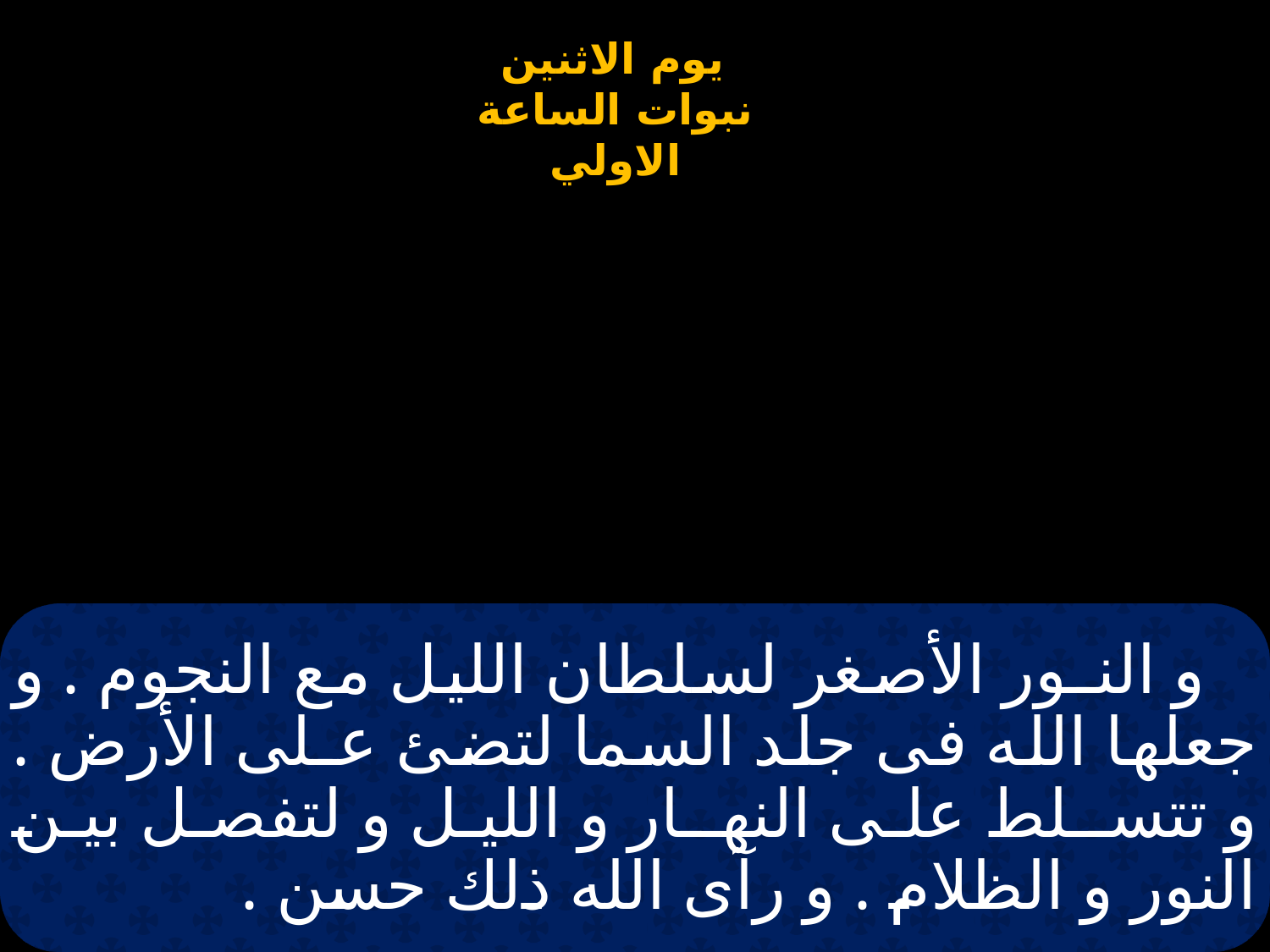

# و النـور الأصغر لسلطان الليل مع النجوم . و جعلها الله فى جلد السما لتضئ عـلى الأرض . و تتسـلط على النهـار و الليل و لتفصل بين النور و الظلام . و رآى الله ذلك حسن .